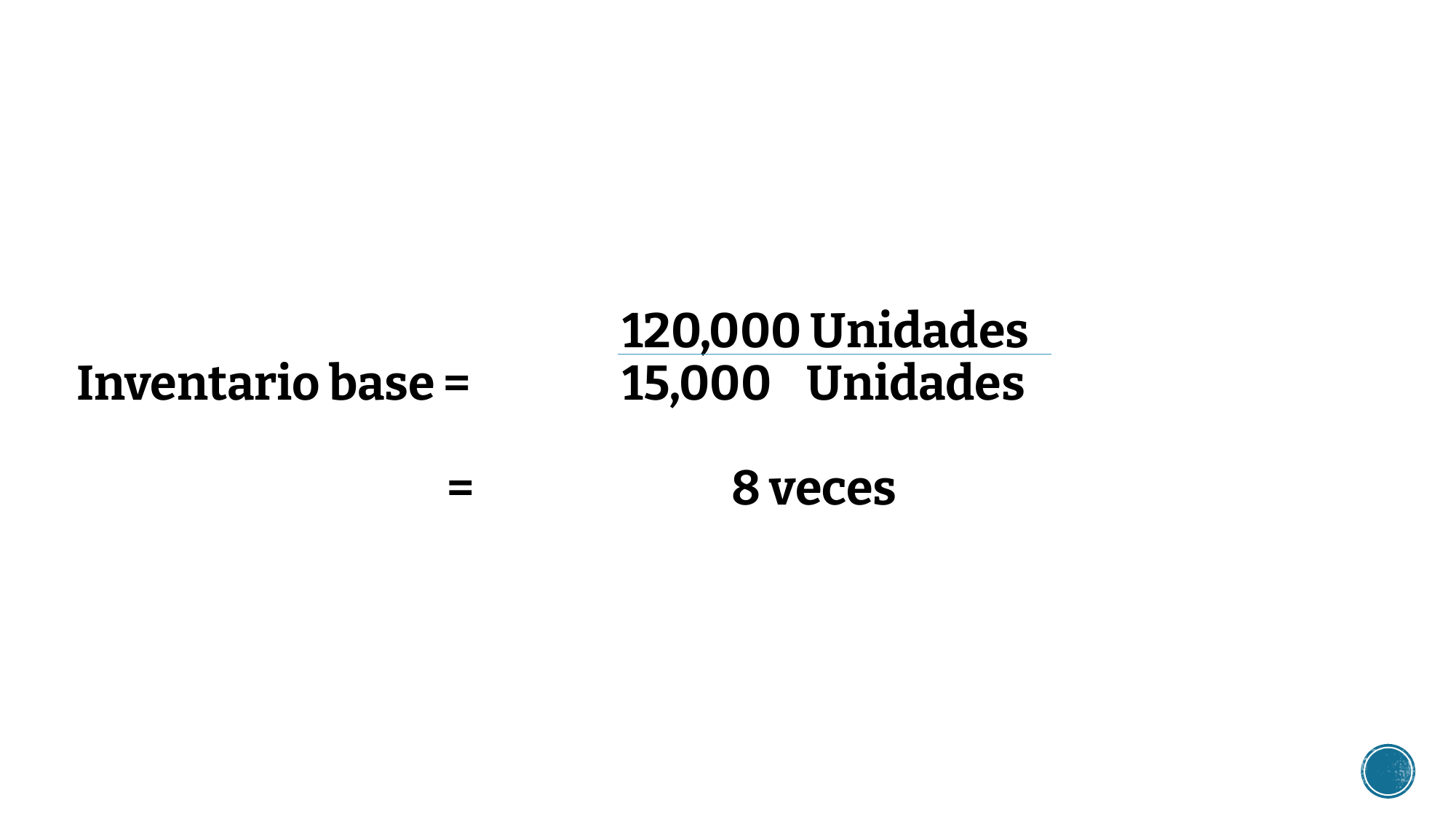

120,000 Unidades
Inventario base =	        	15,000    Unidades

    			     = 			8 veces